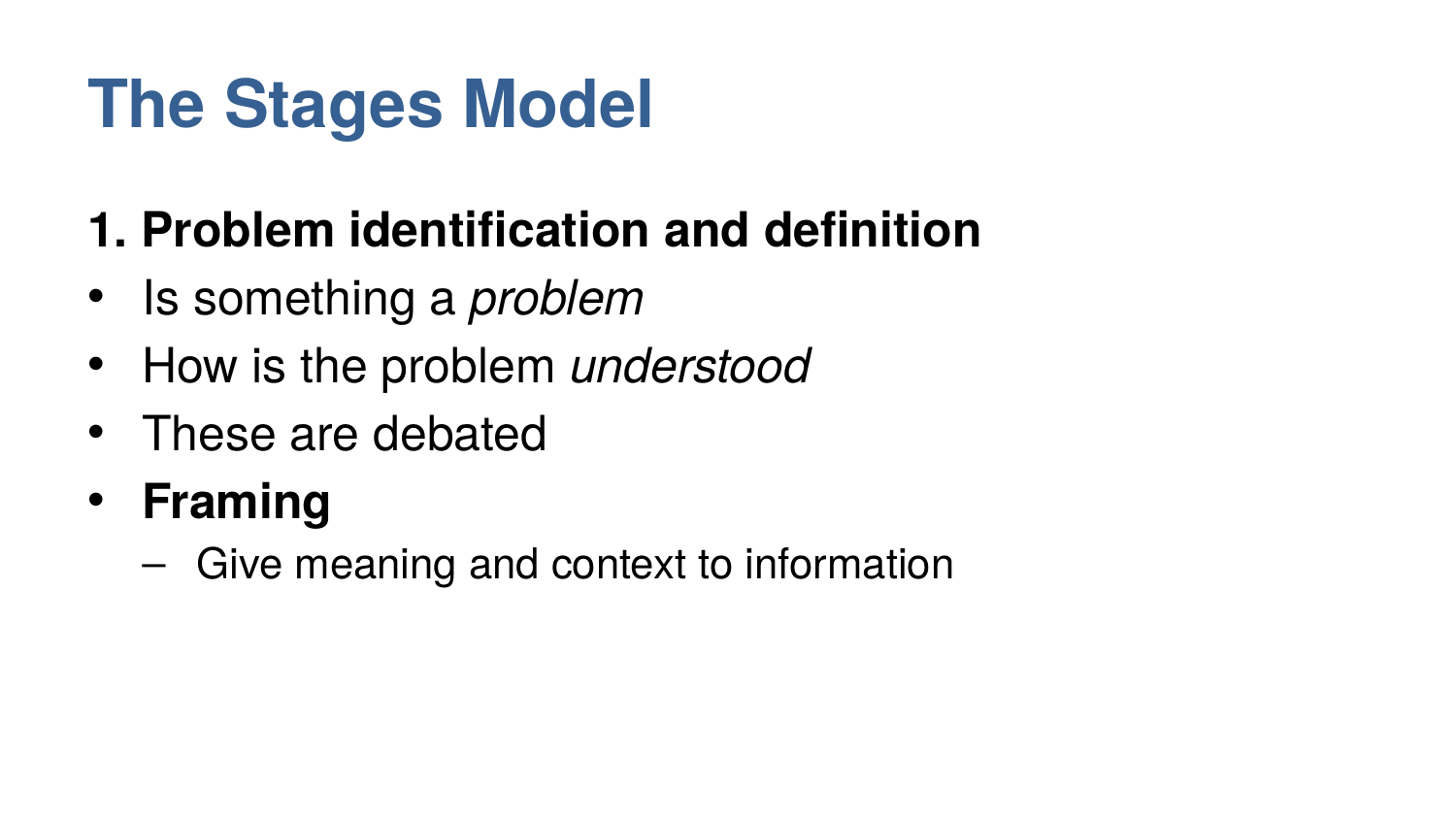

# The Stages Model
1. Problem identification and definition
Is something a problem
How is the problem understood
These are debated
Framing
Give meaning and context to information